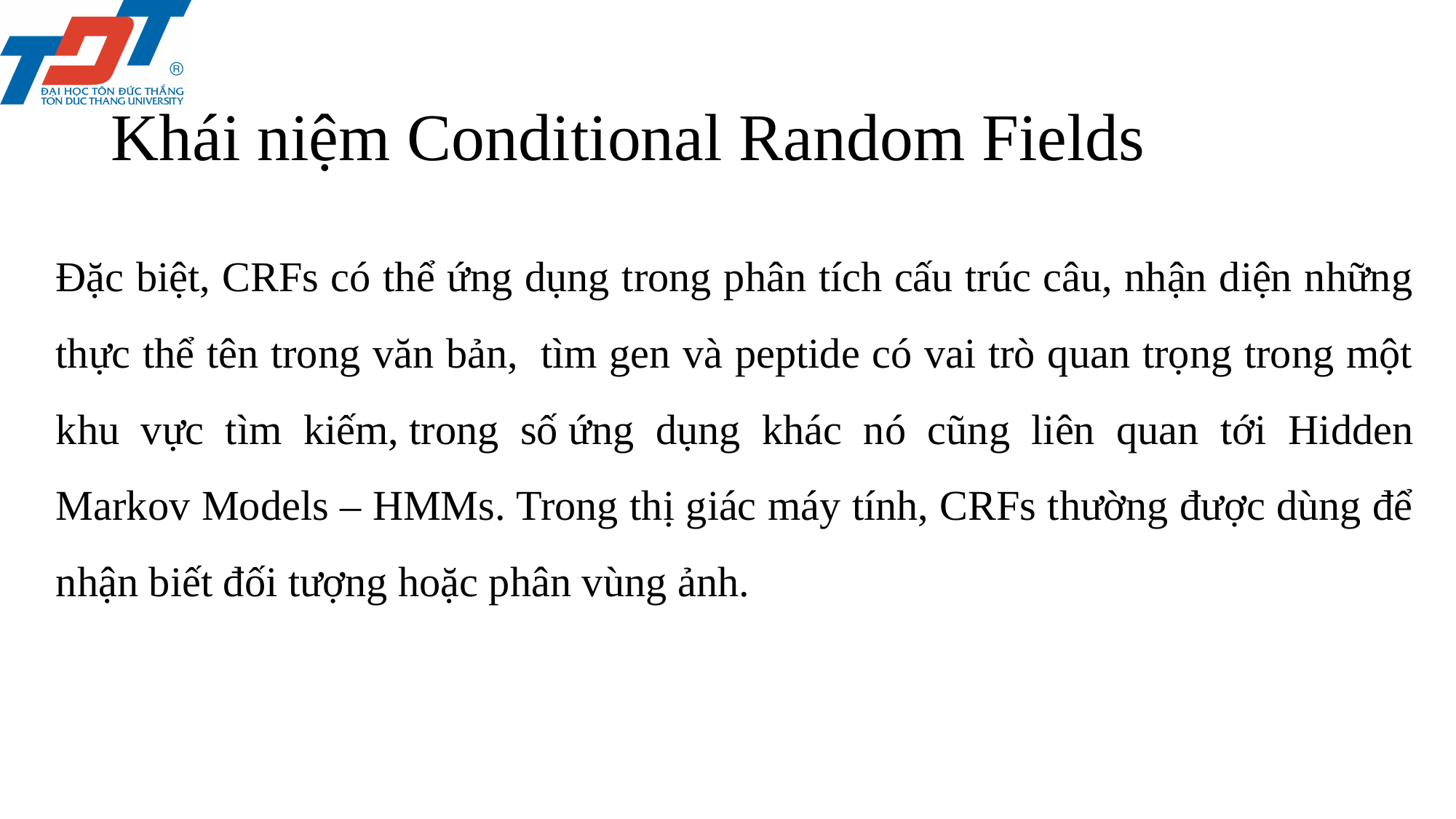

# Khái niệm Conditional Random Fields
Đặc biệt, CRFs có thể ứng dụng trong phân tích cấu trúc câu, nhận diện những thực thể tên trong văn bản,  tìm gen và peptide có vai trò quan trọng trong một khu vực tìm kiếm, trong số ứng dụng khác nó cũng liên quan tới Hidden Markov Models – HMMs. Trong thị giác máy tính, CRFs thường được dùng để nhận biết đối tượng hoặc phân vùng ảnh.